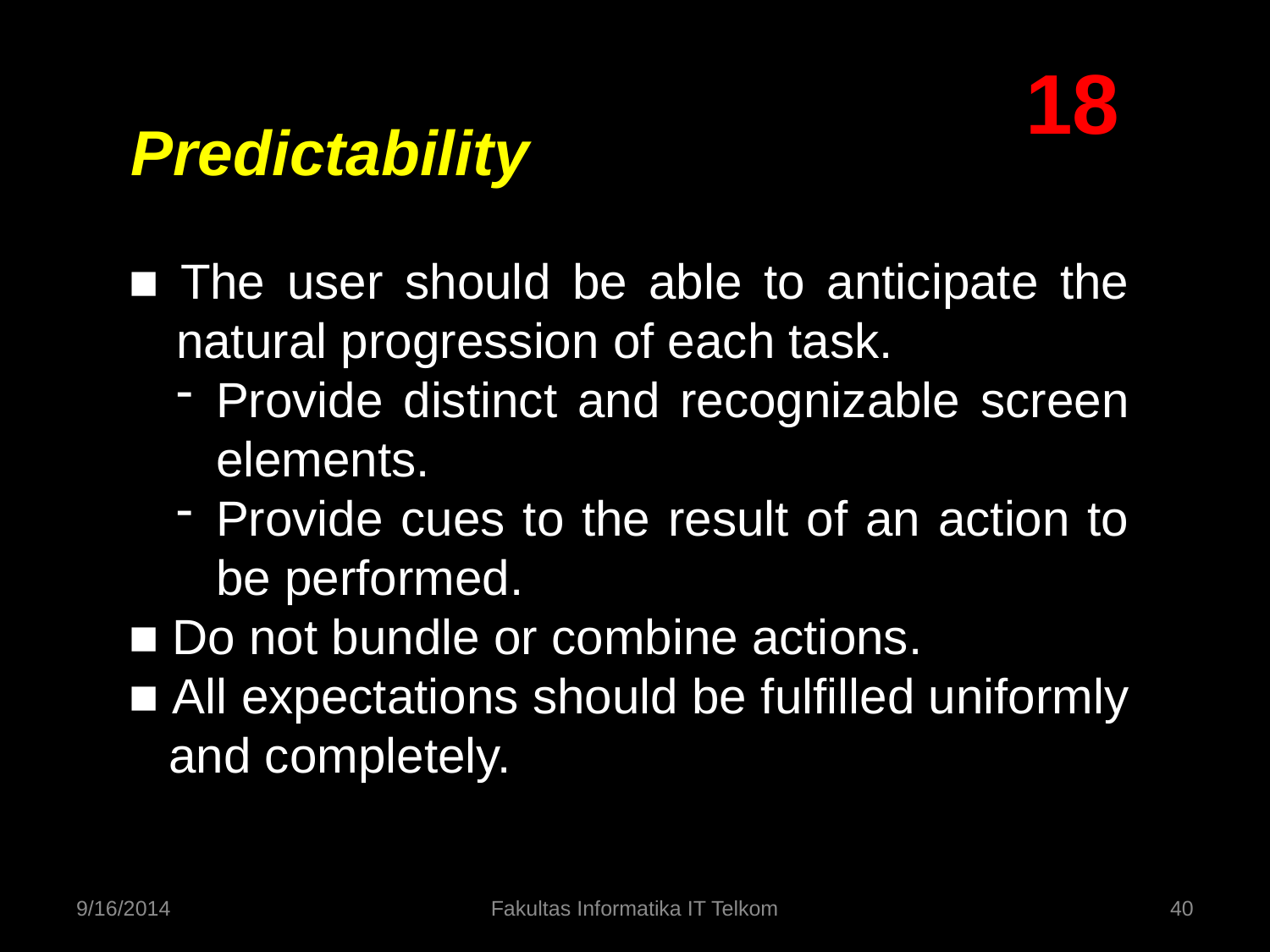

18
Predictability
■ The user should be able to anticipate the natural progression of each task.
Provide distinct and recognizable screen elements.
Provide cues to the result of an action to be performed.
■ Do not bundle or combine actions.
■ All expectations should be fulfilled uniformly and completely.
9/16/2014
Fakultas Informatika IT Telkom
40